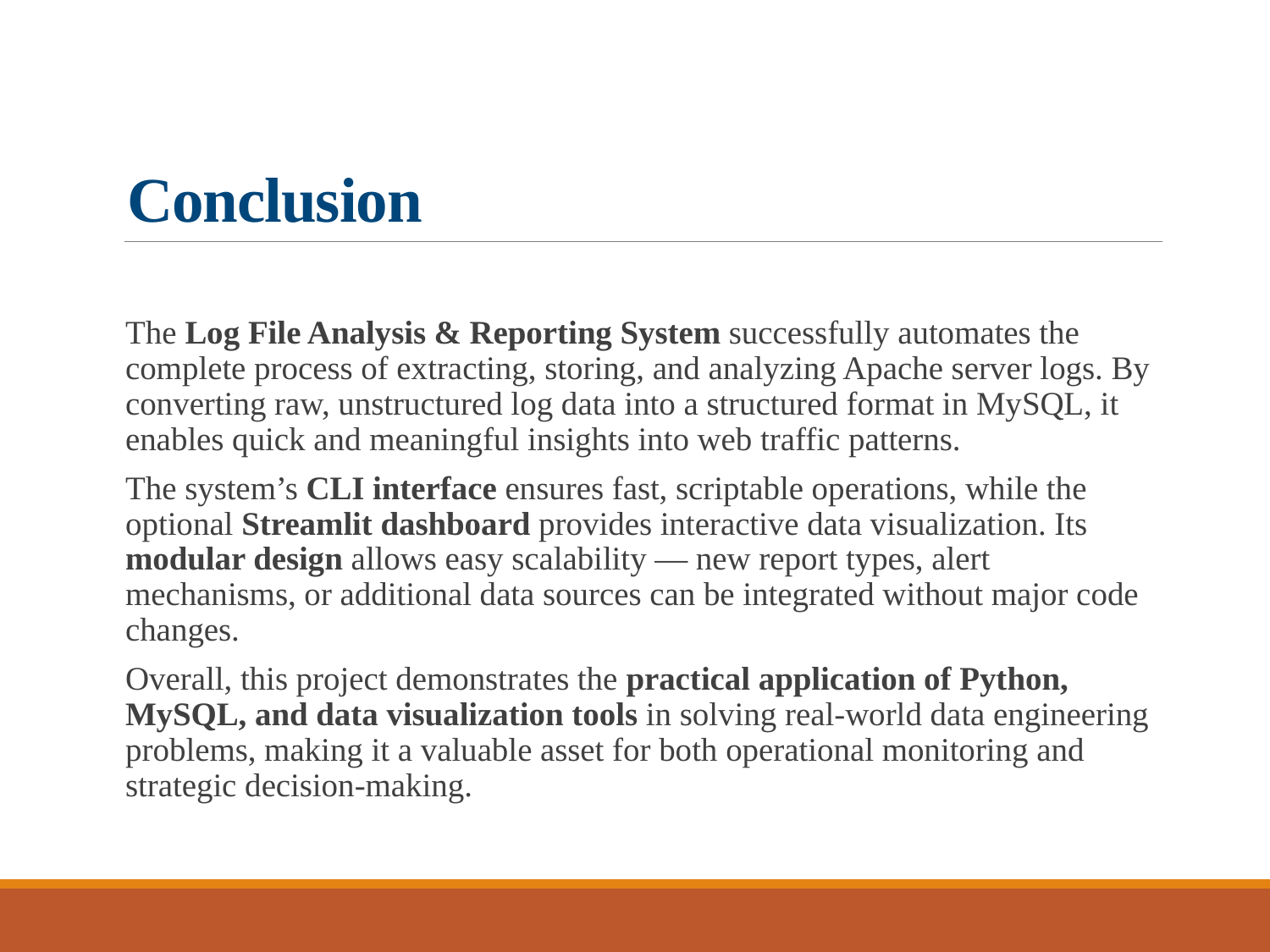

# Conclusion

The Log File Analysis & Reporting System successfully automates the complete process of extracting, storing, and analyzing Apache server logs. By converting raw, unstructured log data into a structured format in MySQL, it enables quick and meaningful insights into web traffic patterns.
The system’s CLI interface ensures fast, scriptable operations, while the optional Streamlit dashboard provides interactive data visualization. Its modular design allows easy scalability — new report types, alert mechanisms, or additional data sources can be integrated without major code changes.
Overall, this project demonstrates the practical application of Python, MySQL, and data visualization tools in solving real-world data engineering problems, making it a valuable asset for both operational monitoring and strategic decision-making.